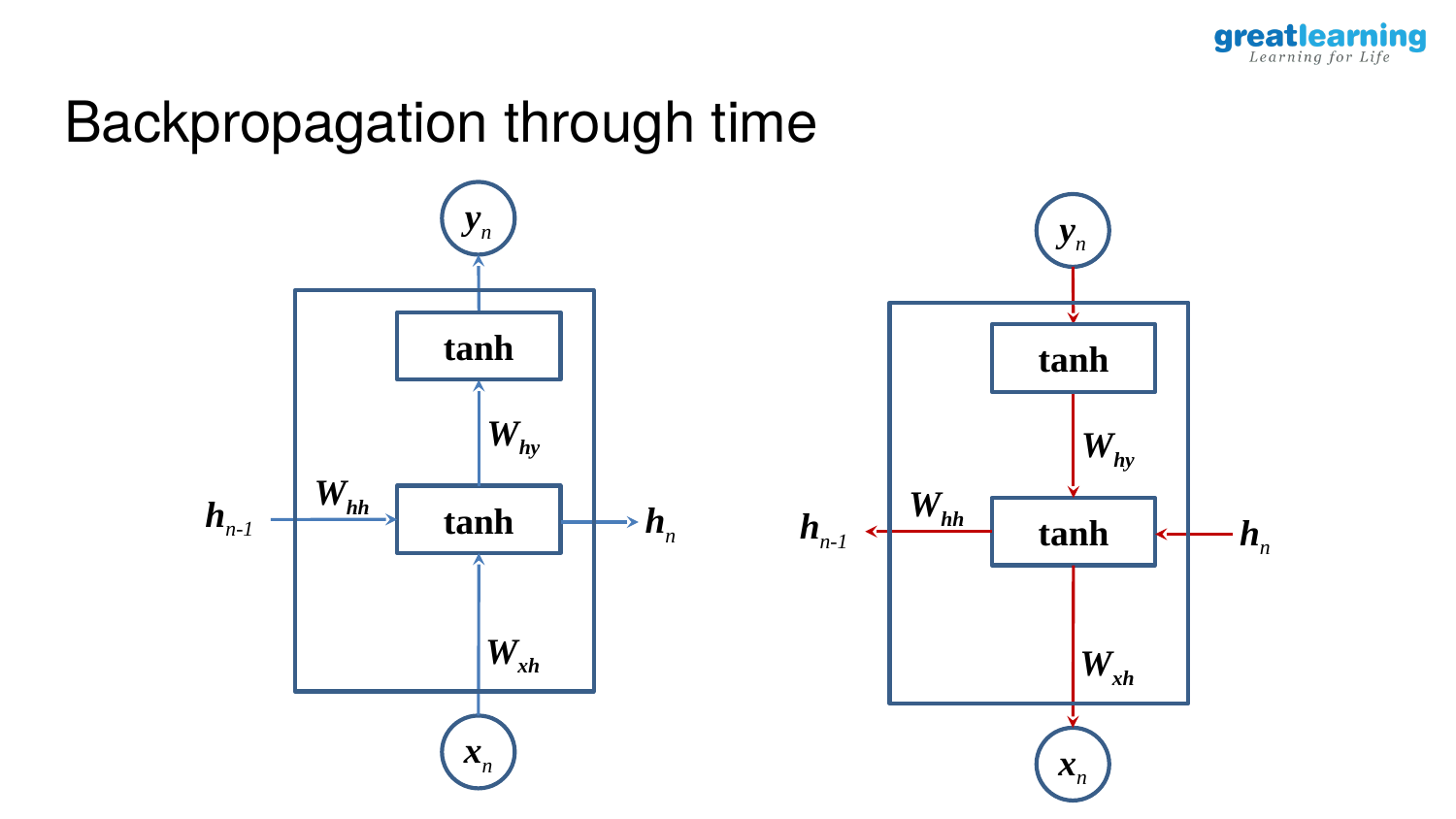

# Backpropagation through time
yn
yn

tanh
tanh
Why
Why
Whh
Whh
hn-1
tanh
hn
hn-1
tanh
hn
Wxh
Wxh
xn
xn